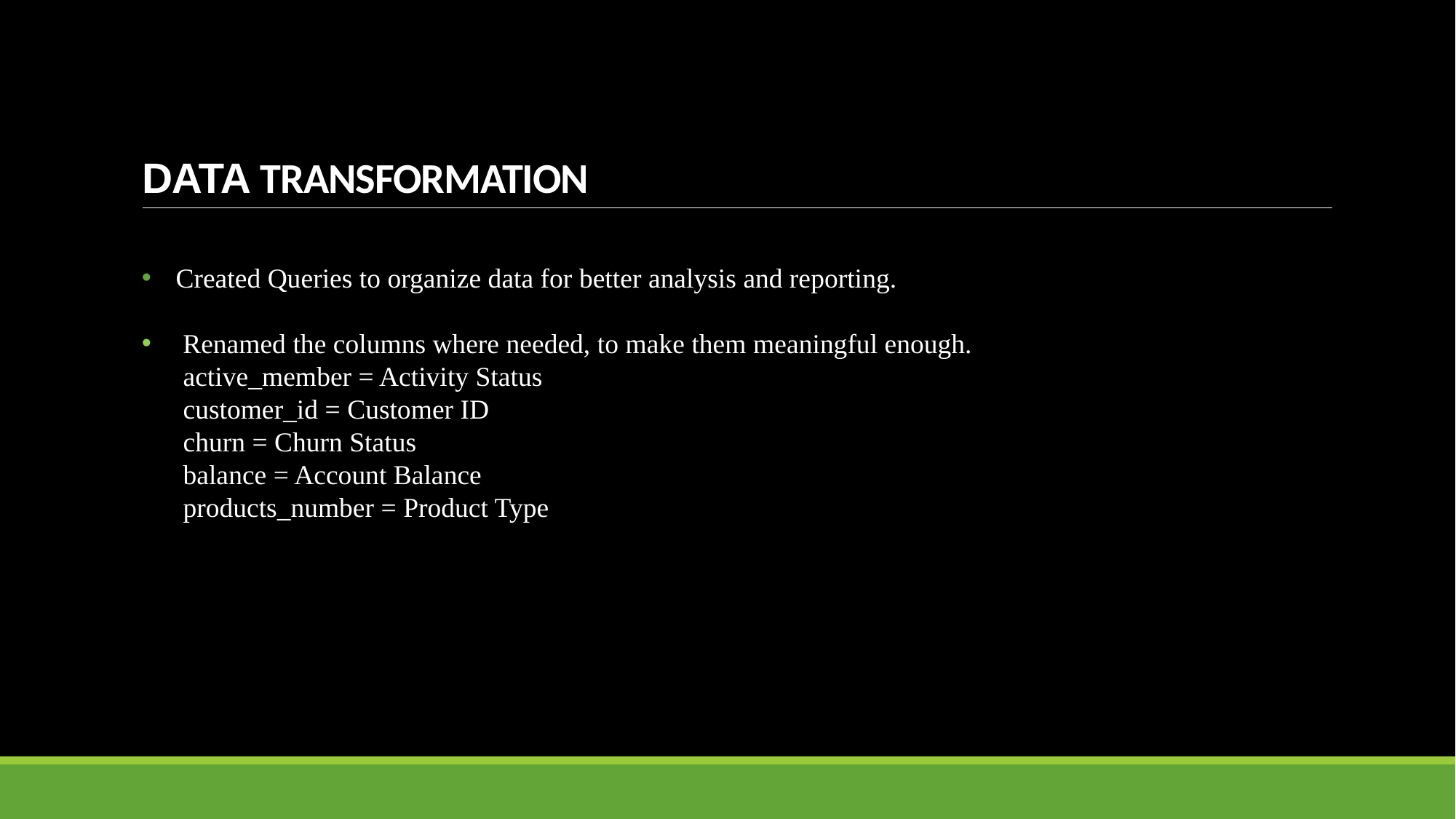

# DATA TRANSFORMATION
Created Queries to organize data for better analysis and reporting.

 Renamed the columns where needed, to make them meaningful enough.
      active_member = Activity Status
      customer_id = Customer ID
      churn = Churn Status
      balance = Account Balance
      products_number = Product Type